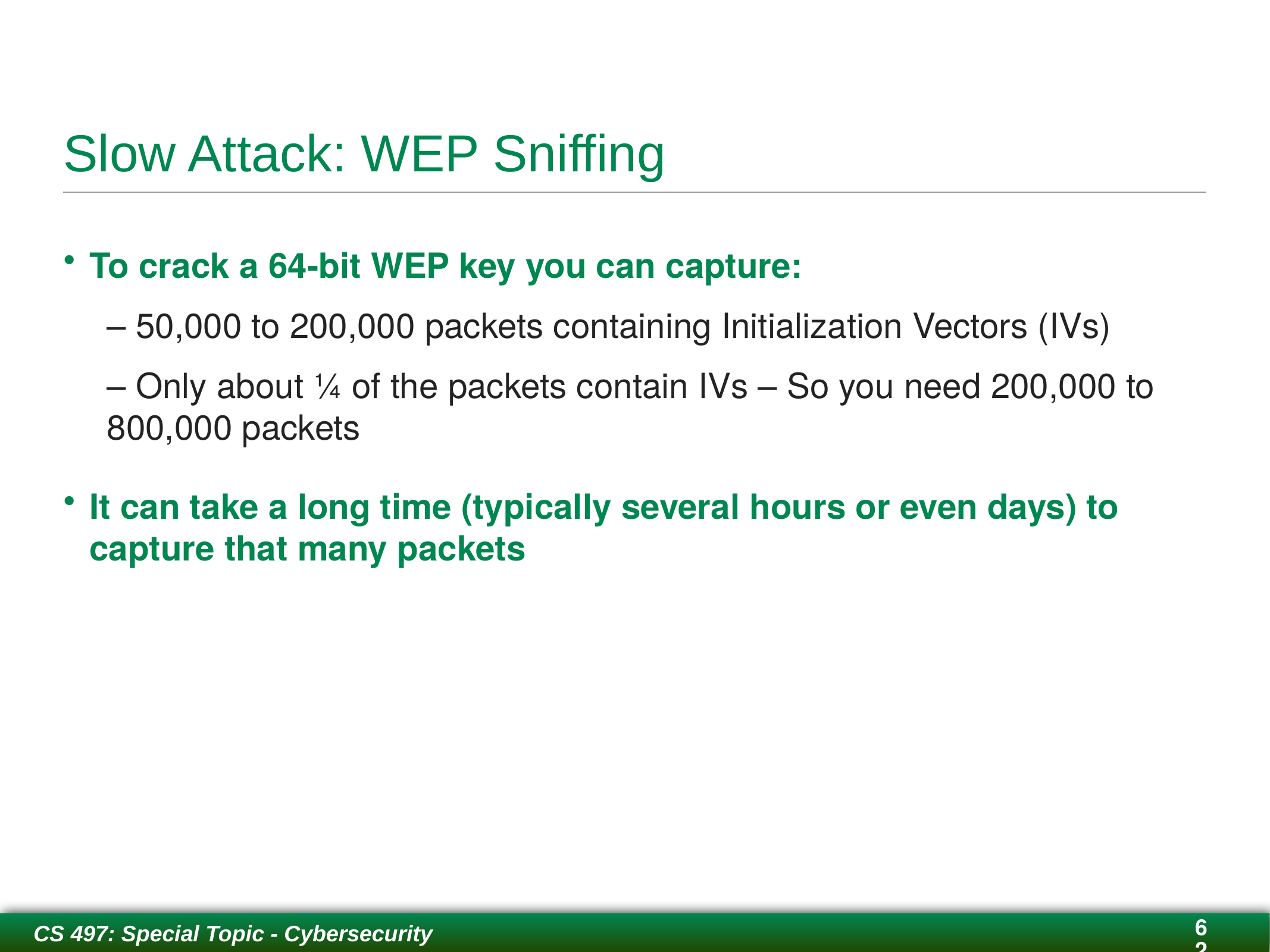

# Slow Attack: WEP Sniffing
To crack a 64-bit WEP key you can capture:
– 50,000 to 200,000 packets containing Initialization Vectors (IVs)
– Only about 1⁄4 of the packets contain IVs – So you need 200,000 to 800,000 packets
It can take a long time (typically several hours or even days) to capture that many packets
62